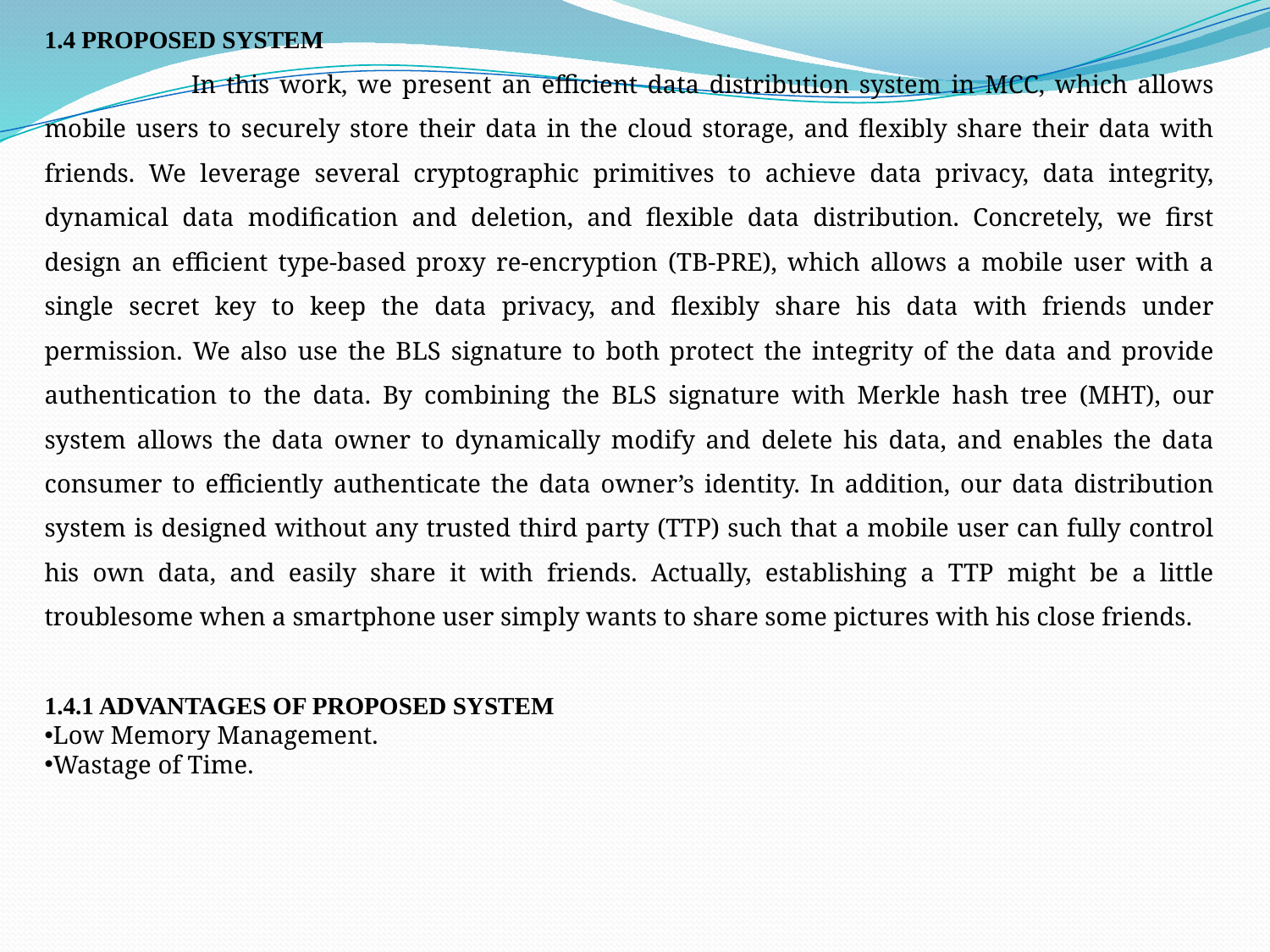

1.4 PROPOSED SYSTEM
	  In this work, we present an efficient data distribution system in MCC, which allows mobile users to securely store their data in the cloud storage, and flexibly share their data with friends. We leverage several cryptographic primitives to achieve data privacy, data integrity, dynamical data modification and deletion, and flexible data distribution. Concretely, we first design an efficient type-based proxy re-encryption (TB-PRE), which allows a mobile user with a single secret key to keep the data privacy, and flexibly share his data with friends under permission. We also use the BLS signature to both protect the integrity of the data and provide authentication to the data. By combining the BLS signature with Merkle hash tree (MHT), our system allows the data owner to dynamically modify and delete his data, and enables the data consumer to efficiently authenticate the data owner’s identity. In addition, our data distribution system is designed without any trusted third party (TTP) such that a mobile user can fully control his own data, and easily share it with friends. Actually, establishing a TTP might be a little troublesome when a smartphone user simply wants to share some pictures with his close friends.

1.4.1 ADVANTAGES OF PROPOSED SYSTEM
Low Memory Management.
Wastage of Time.